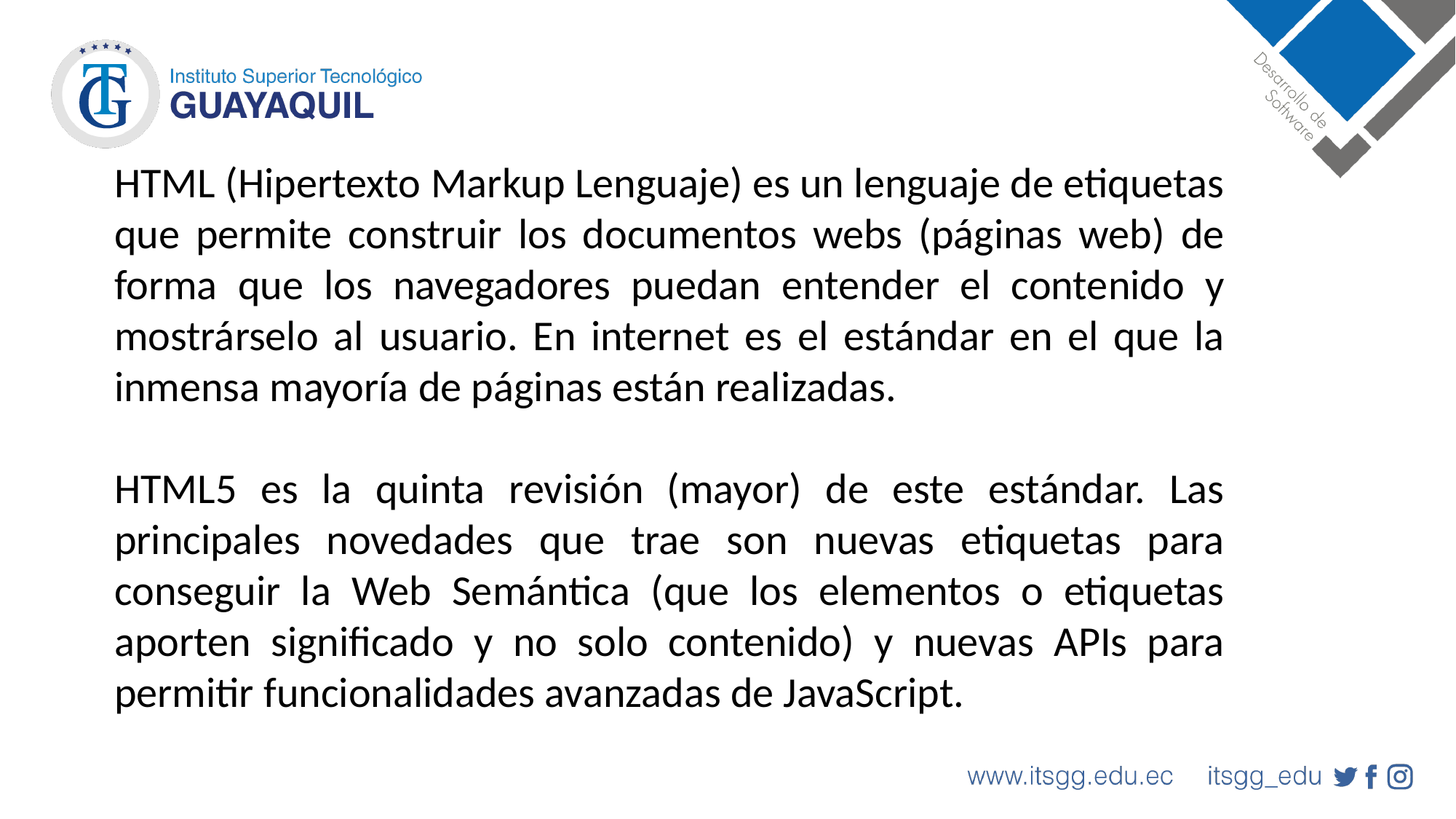

HTML (Hipertexto Markup Lenguaje) es un lenguaje de etiquetas que permite construir los documentos webs (páginas web) de forma que los navegadores puedan entender el contenido y mostrárselo al usuario. En internet es el estándar en el que la inmensa mayoría de páginas están realizadas.

HTML5 es la quinta revisión (mayor) de este estándar. Las principales novedades que trae son nuevas etiquetas para conseguir la Web Semántica (que los elementos o etiquetas aporten significado y no solo contenido) y nuevas APIs para permitir funcionalidades avanzadas de JavaScript.